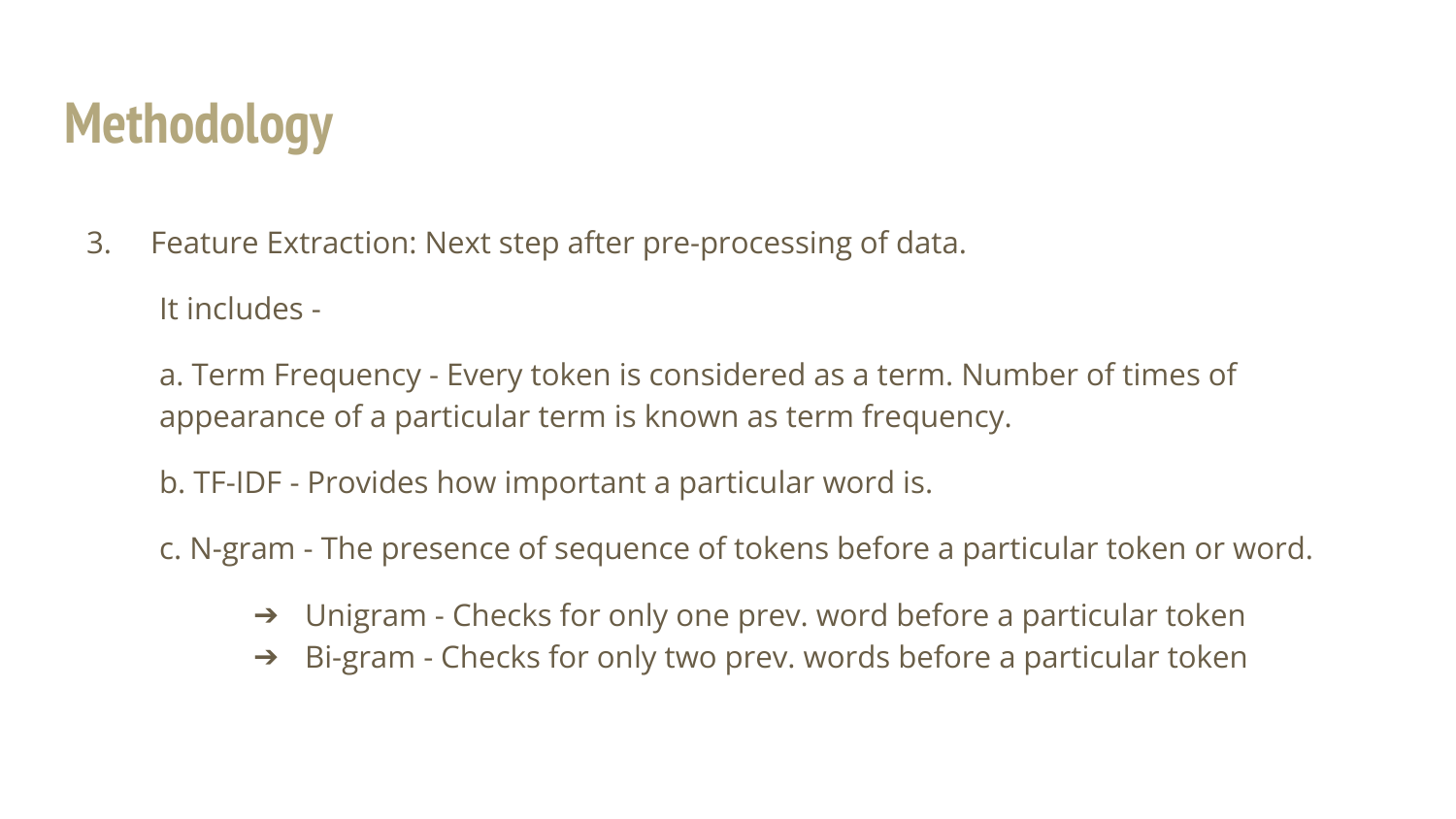

# Methodology
3.     Feature Extraction: Next step after pre-processing of data.
It includes -
a. Term Frequency - Every token is considered as a term. Number of times of appearance of a particular term is known as term frequency.
b. TF-IDF - Provides how important a particular word is.
c. N-gram - The presence of sequence of tokens before a particular token or word.
Unigram - Checks for only one prev. word before a particular token
Bi-gram - Checks for only two prev. words before a particular token